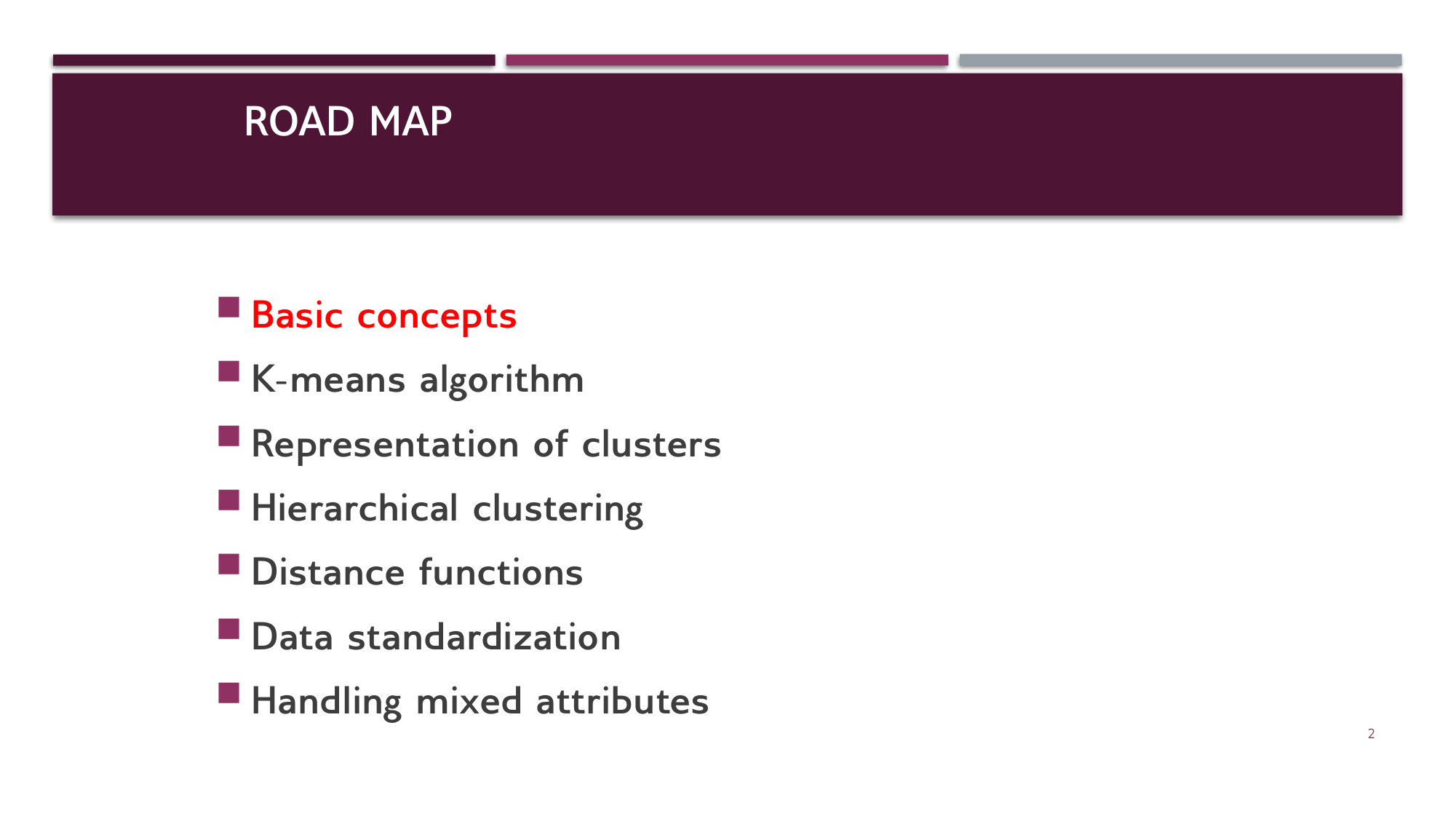

# Road map
Basic concepts
K-means algorithm
Representation of clusters
Hierarchical clustering
Distance functions
Data standardization
Handling mixed attributes
2